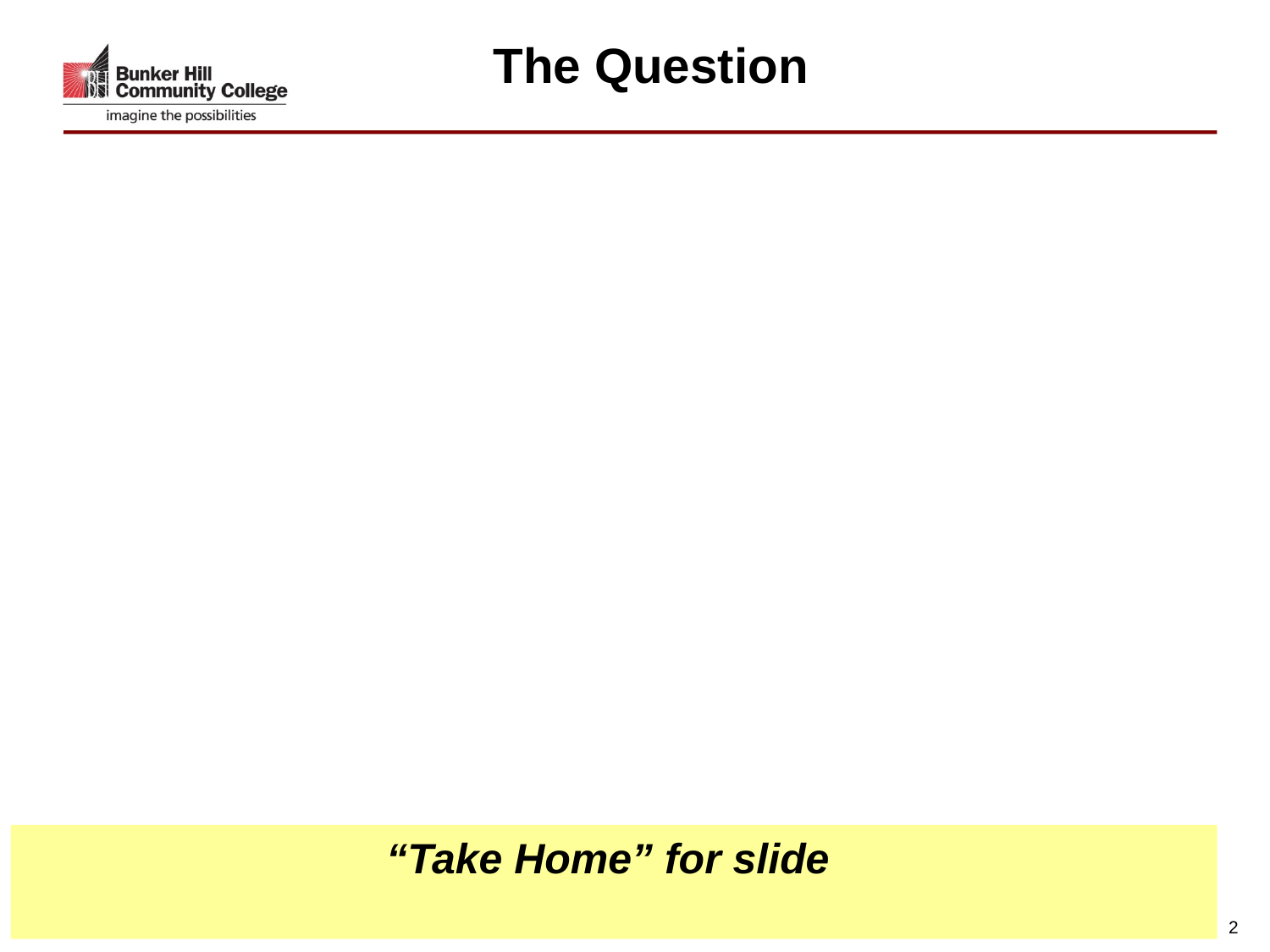

# The Question

“Take Home” for slide